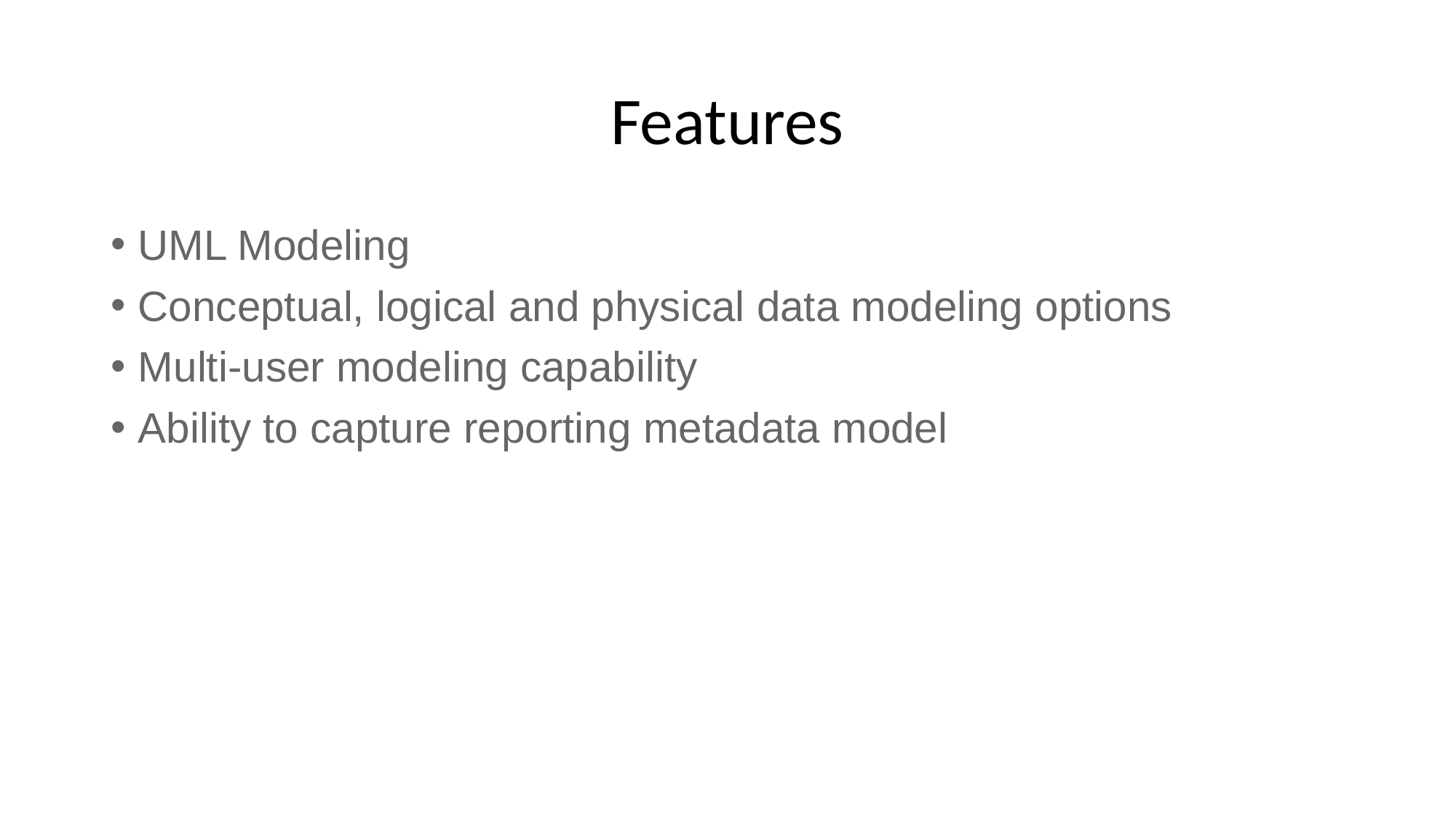

# Features
UML Modeling
Conceptual, logical and physical data modeling options
Multi-user modeling capability
Ability to capture reporting metadata model